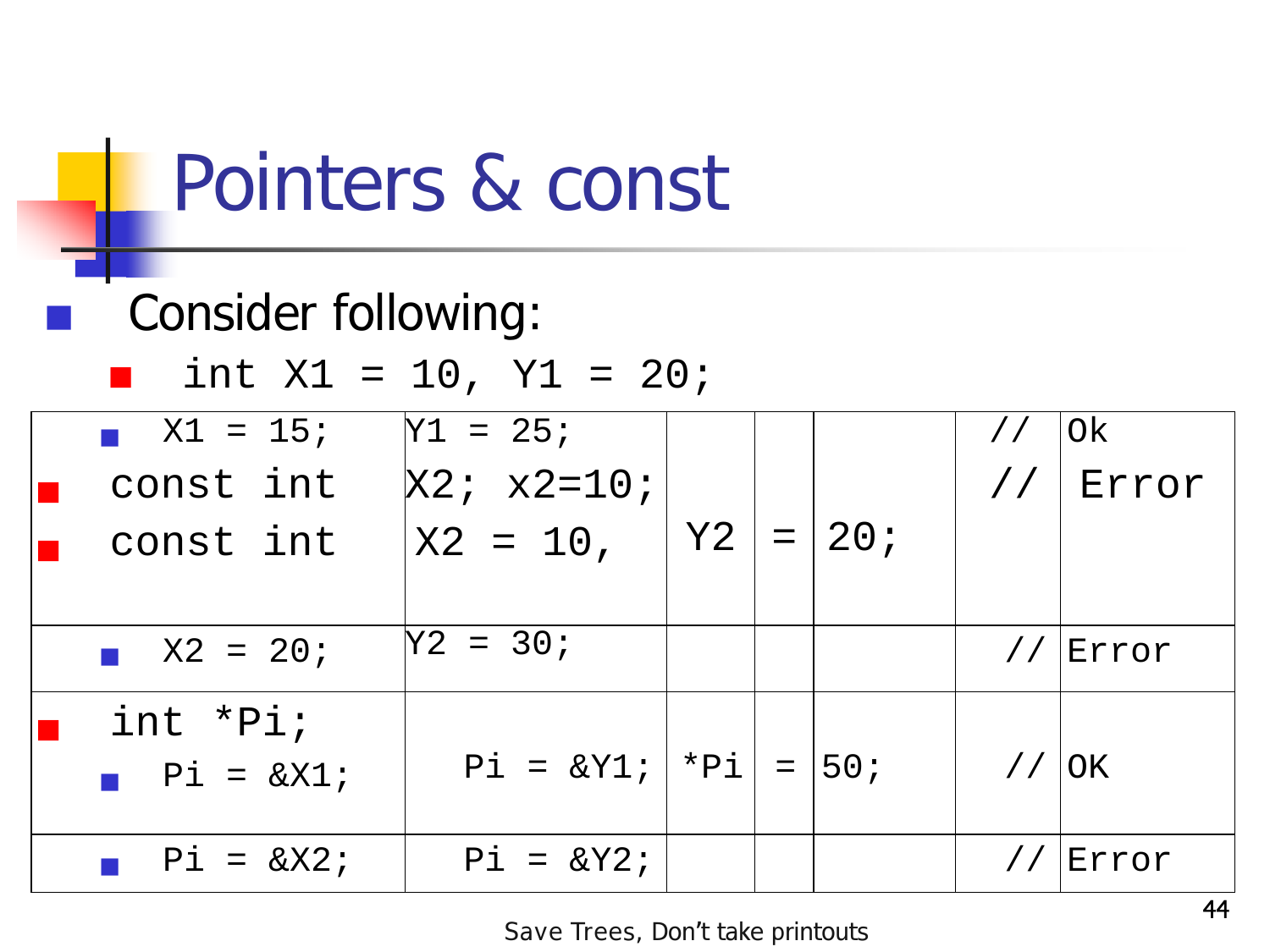

# Pointers & const
Consider following:
int X1 = 10, Y1 = 20;
| X1 = 15; const int const int | Y1 = 25; X2; x2=10; X2 = 10, | Y2 | = | 20; | // // | Ok Error |
| --- | --- | --- | --- | --- | --- | --- |
| X2 = 20; | Y2 = 30; |  |  |  | // | Error |
| int \*Pi; Pi = &X1; | Pi = &Y1; | \*Pi | = | 50; | // | OK |
| Pi = &X2; | Pi = &Y2; |  |  |  | // | Error |
44
Save Trees, Don’t take printouts